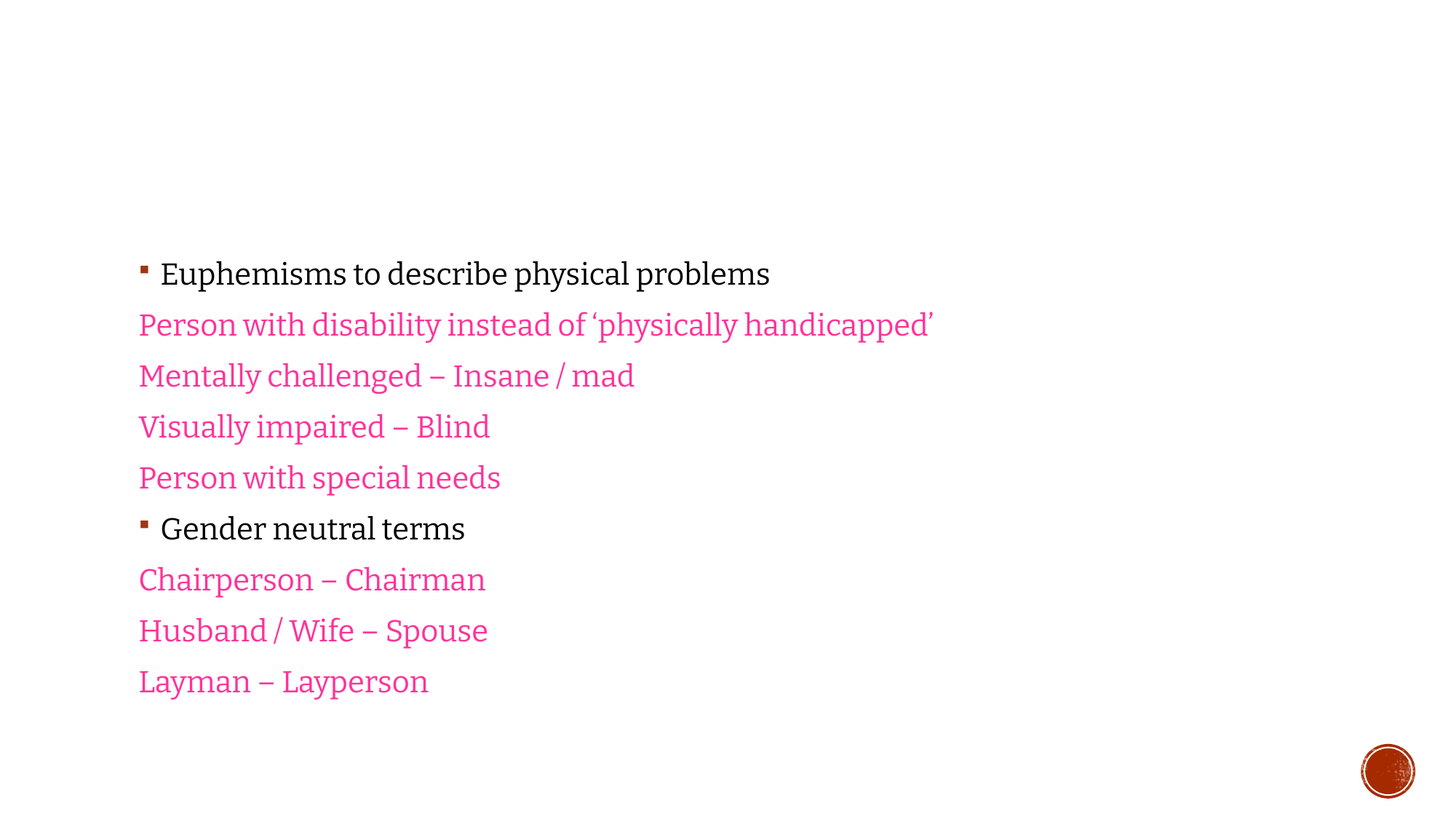

#
Euphemisms to describe physical problems
Person with disability instead of ‘physically handicapped’
Mentally challenged – Insane / mad
Visually impaired – Blind
Person with special needs
Gender neutral terms
Chairperson – Chairman
Husband / Wife – Spouse
Layman – Layperson